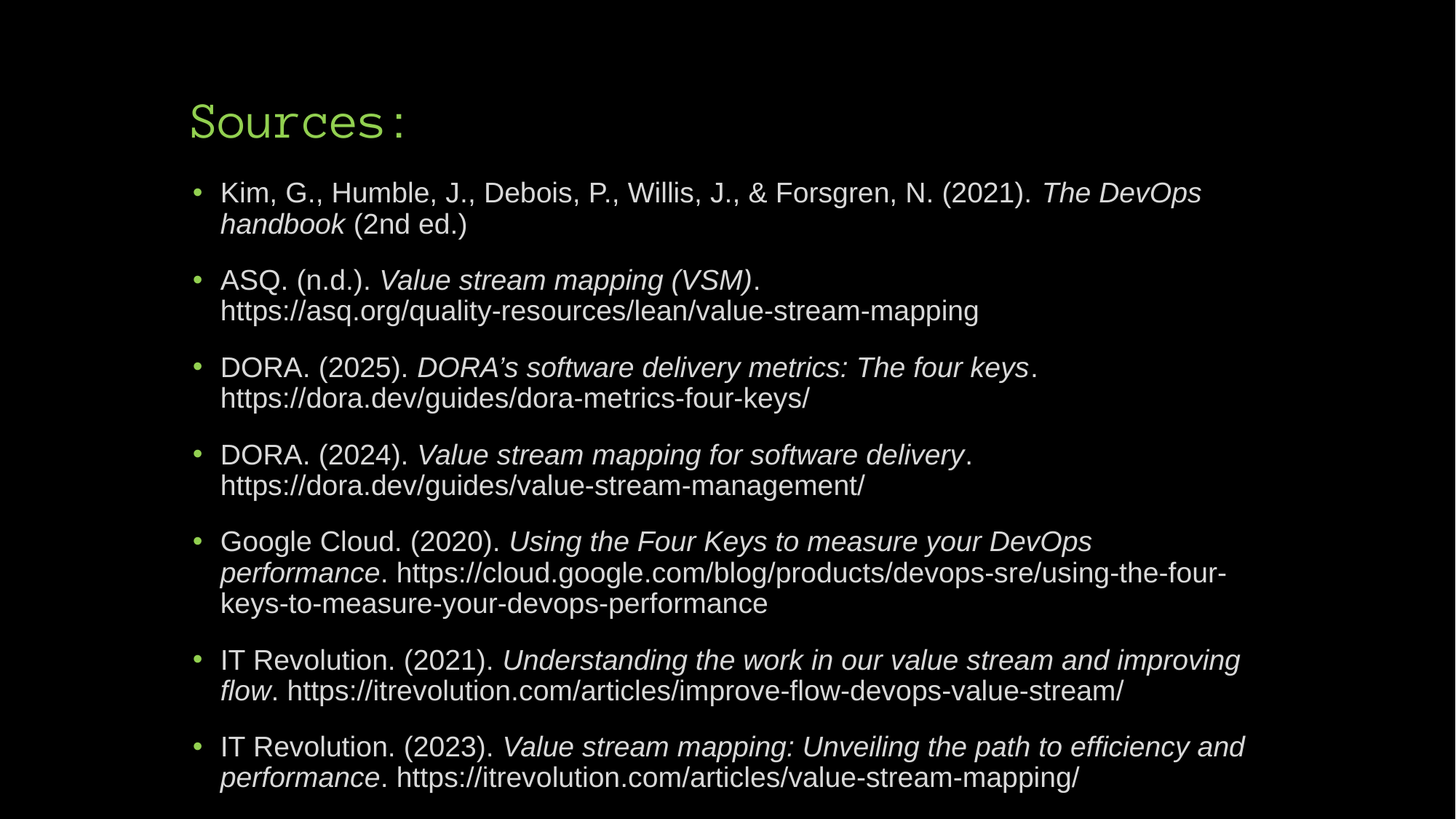

# Sources:
Kim, G., Humble, J., Debois, P., Willis, J., & Forsgren, N. (2021). The DevOps handbook (2nd ed.)
ASQ. (n.d.). Value stream mapping (VSM). https://asq.org/quality-resources/lean/value-stream-mapping
DORA. (2025). DORA’s software delivery metrics: The four keys. https://dora.dev/guides/dora-metrics-four-keys/
DORA. (2024). Value stream mapping for software delivery. https://dora.dev/guides/value-stream-management/
Google Cloud. (2020). Using the Four Keys to measure your DevOps performance. https://cloud.google.com/blog/products/devops-sre/using-the-four-keys-to-measure-your-devops-performance
IT Revolution. (2021). Understanding the work in our value stream and improving flow. https://itrevolution.com/articles/improve-flow-devops-value-stream/
IT Revolution. (2023). Value stream mapping: Unveiling the path to efficiency and performance. https://itrevolution.com/articles/value-stream-mapping/